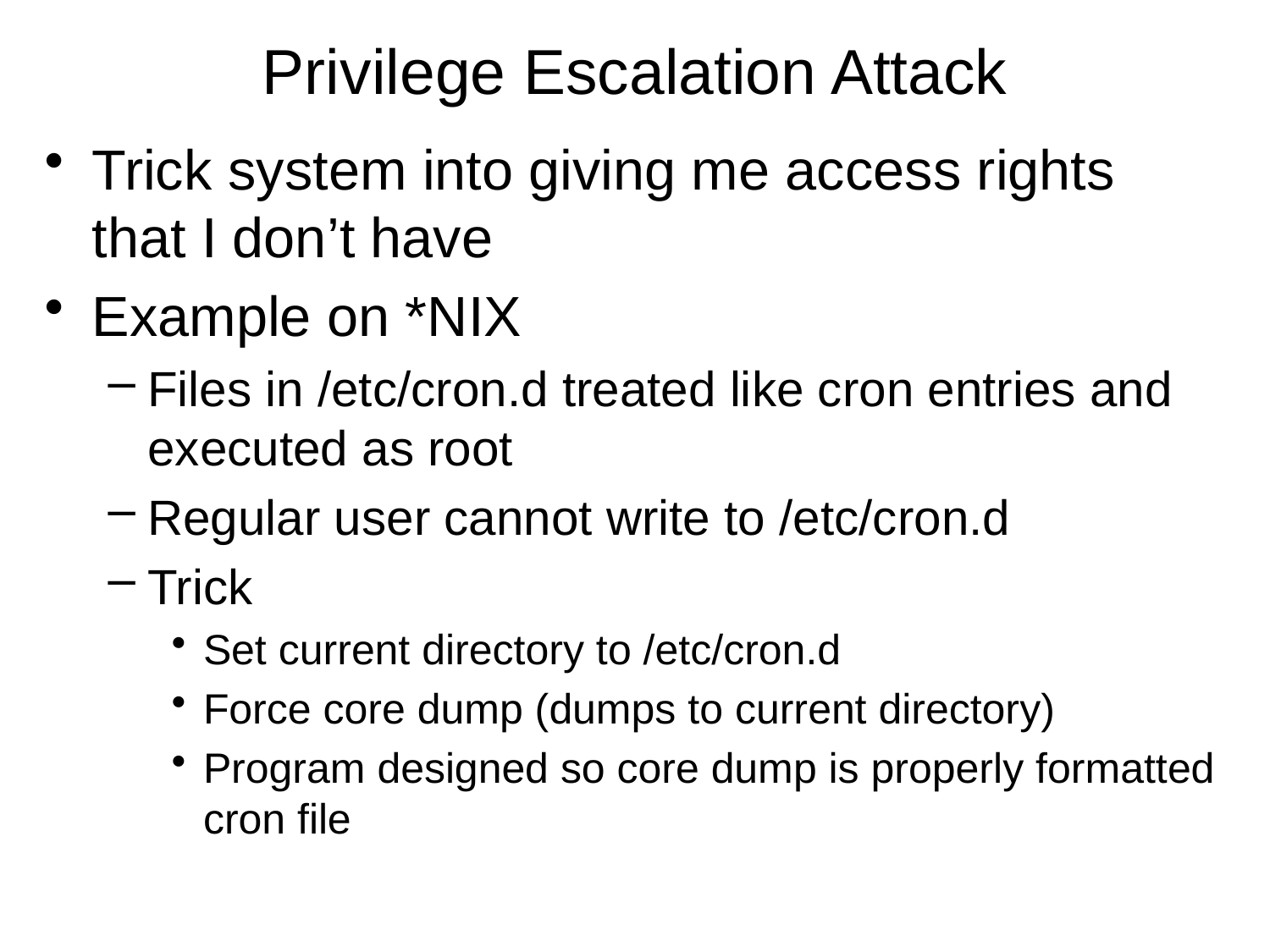

# Privilege Escalation Attack
Trick system into giving me access rights that I don’t have
Example on *NIX
Files in /etc/cron.d treated like cron entries and executed as root
Regular user cannot write to /etc/cron.d
Trick
Set current directory to /etc/cron.d
Force core dump (dumps to current directory)
Program designed so core dump is properly formatted cron file